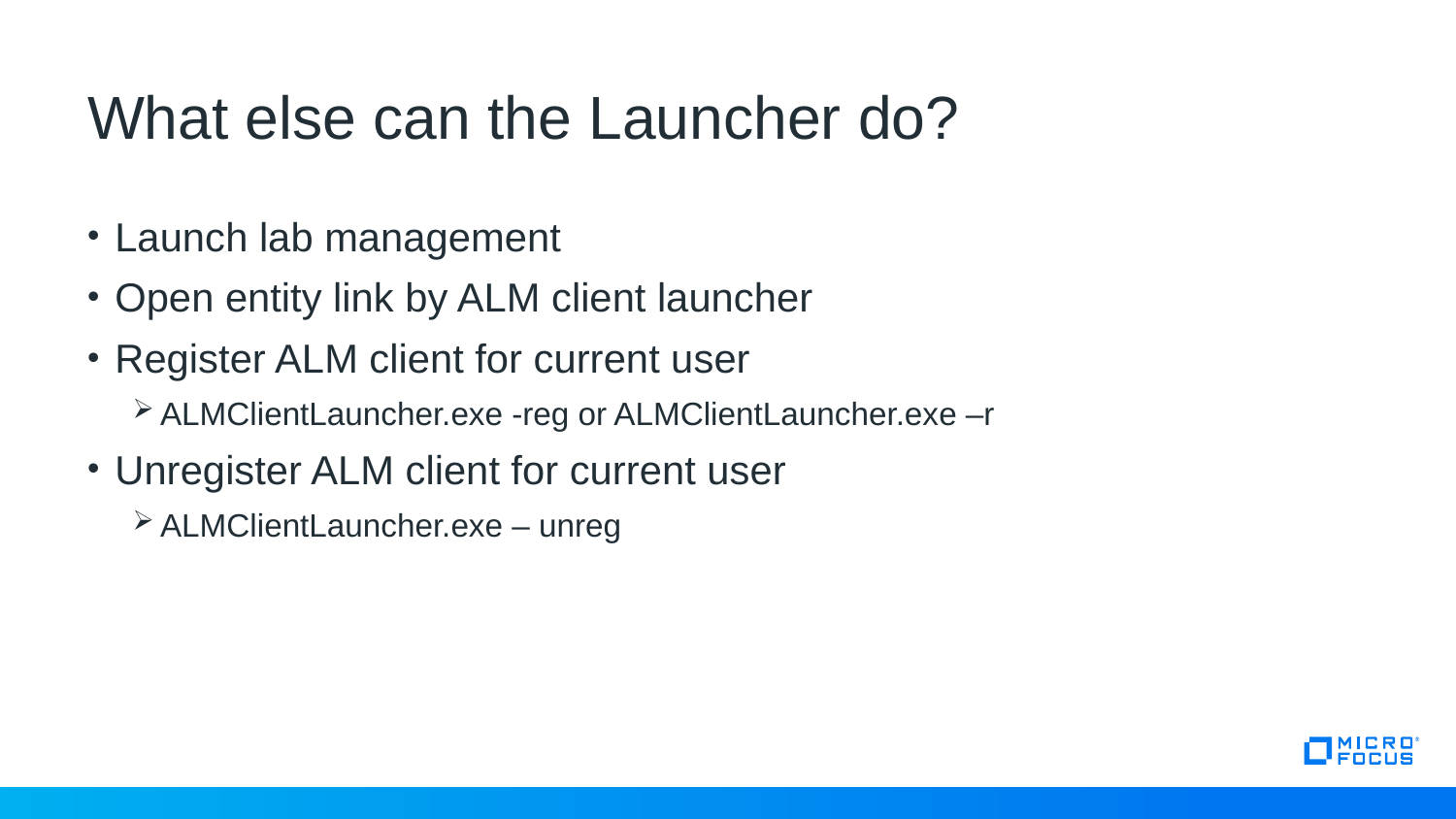

# What else can the Launcher do?
Launch lab management
Open entity link by ALM client launcher
Register ALM client for current user
ALMClientLauncher.exe -reg or ALMClientLauncher.exe –r
Unregister ALM client for current user
ALMClientLauncher.exe – unreg